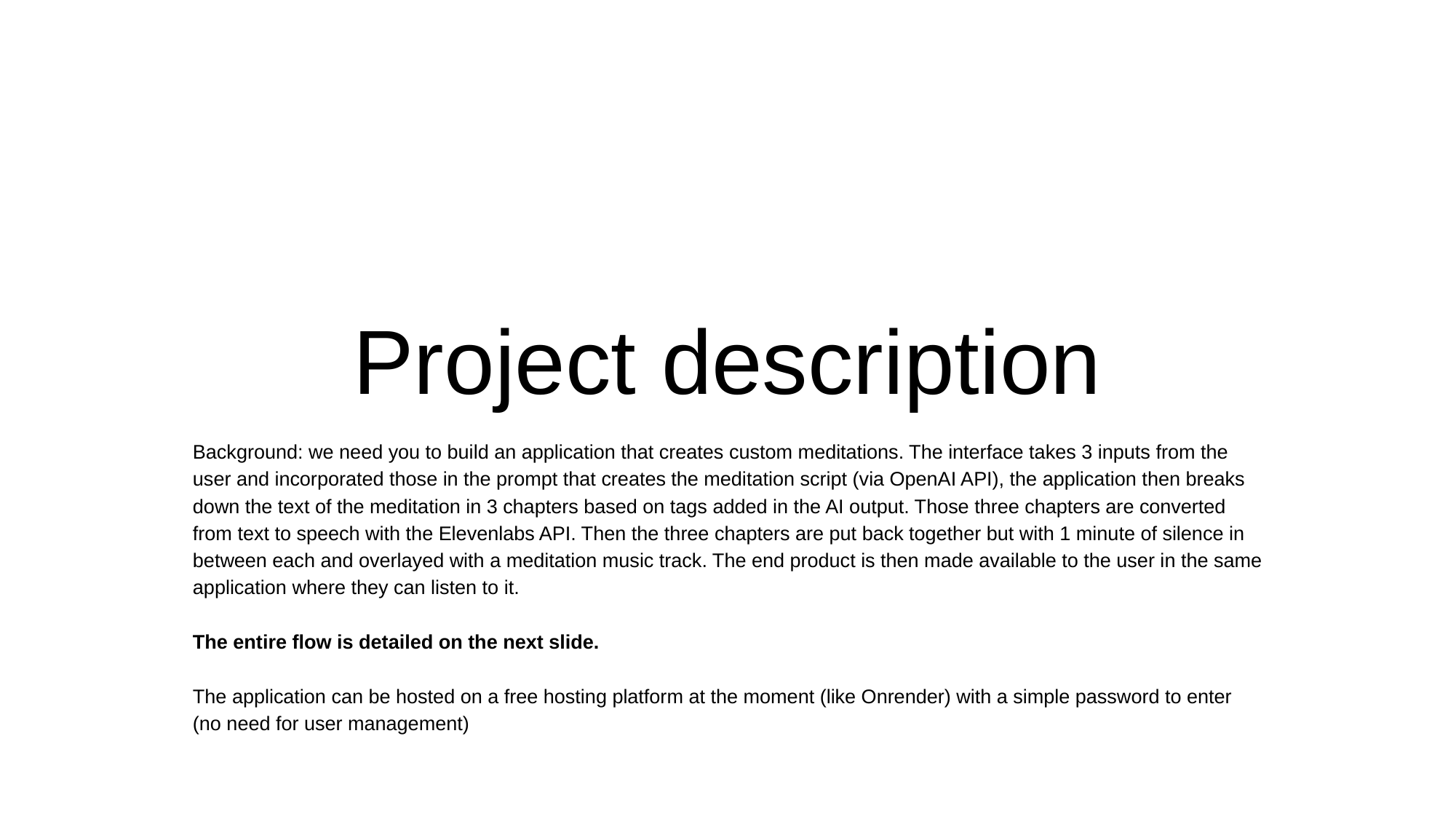

# Project description
Background: we need you to build an application that creates custom meditations. The interface takes 3 inputs from the user and incorporated those in the prompt that creates the meditation script (via OpenAI API), the application then breaks down the text of the meditation in 3 chapters based on tags added in the AI output. Those three chapters are converted from text to speech with the Elevenlabs API. Then the three chapters are put back together but with 1 minute of silence in between each and overlayed with a meditation music track. The end product is then made available to the user in the same application where they can listen to it.

The entire flow is detailed on the next slide.

The application can be hosted on a free hosting platform at the moment (like Onrender) with a simple password to enter (no need for user management)